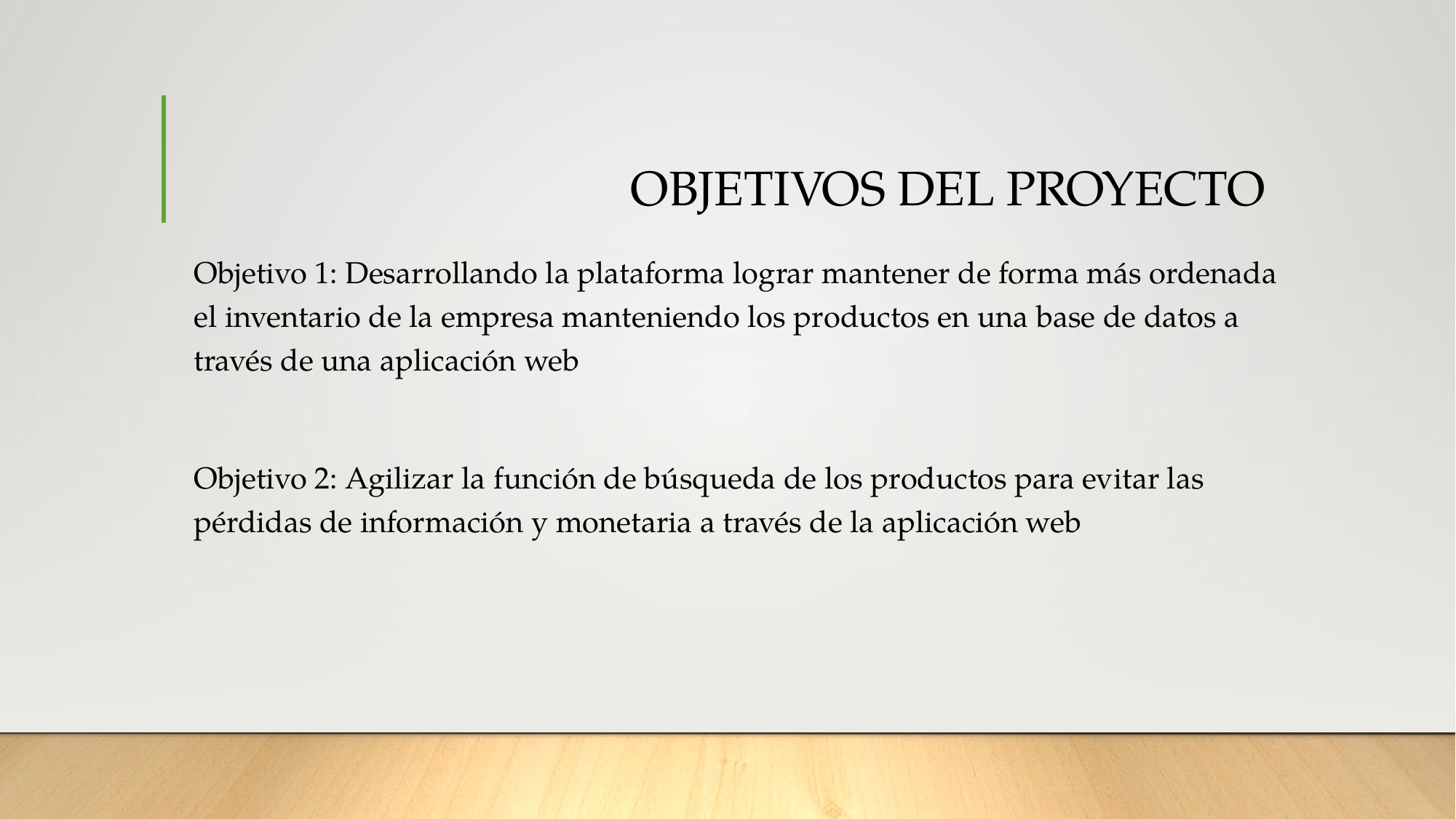

# OBJETIVOS DEL PROYECTO
Objetivo 1: Desarrollando la plataforma lograr mantener de forma más ordenada el inventario de la empresa manteniendo los productos en una base de datos a través de una aplicación web

Objetivo 2: Agilizar la función de búsqueda de los productos para evitar las pérdidas de información y monetaria a través de la aplicación web